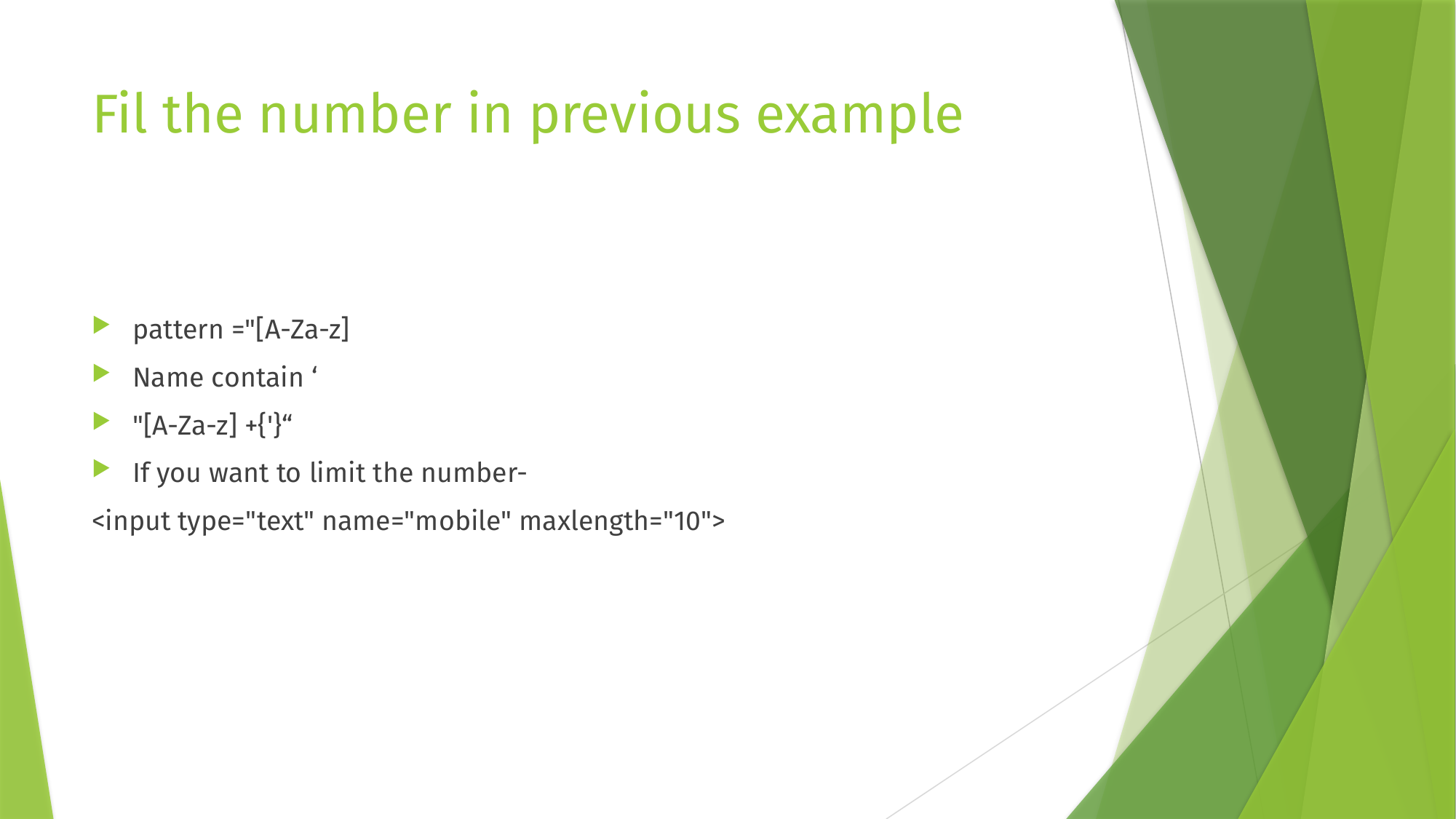

# Fil the number in previous example

pattern ="[A-Za-z]
Name contain ‘
"[A-Za-z] +{'}“
If you want to limit the number-
<input type="text" name="mobile" maxlength="10">